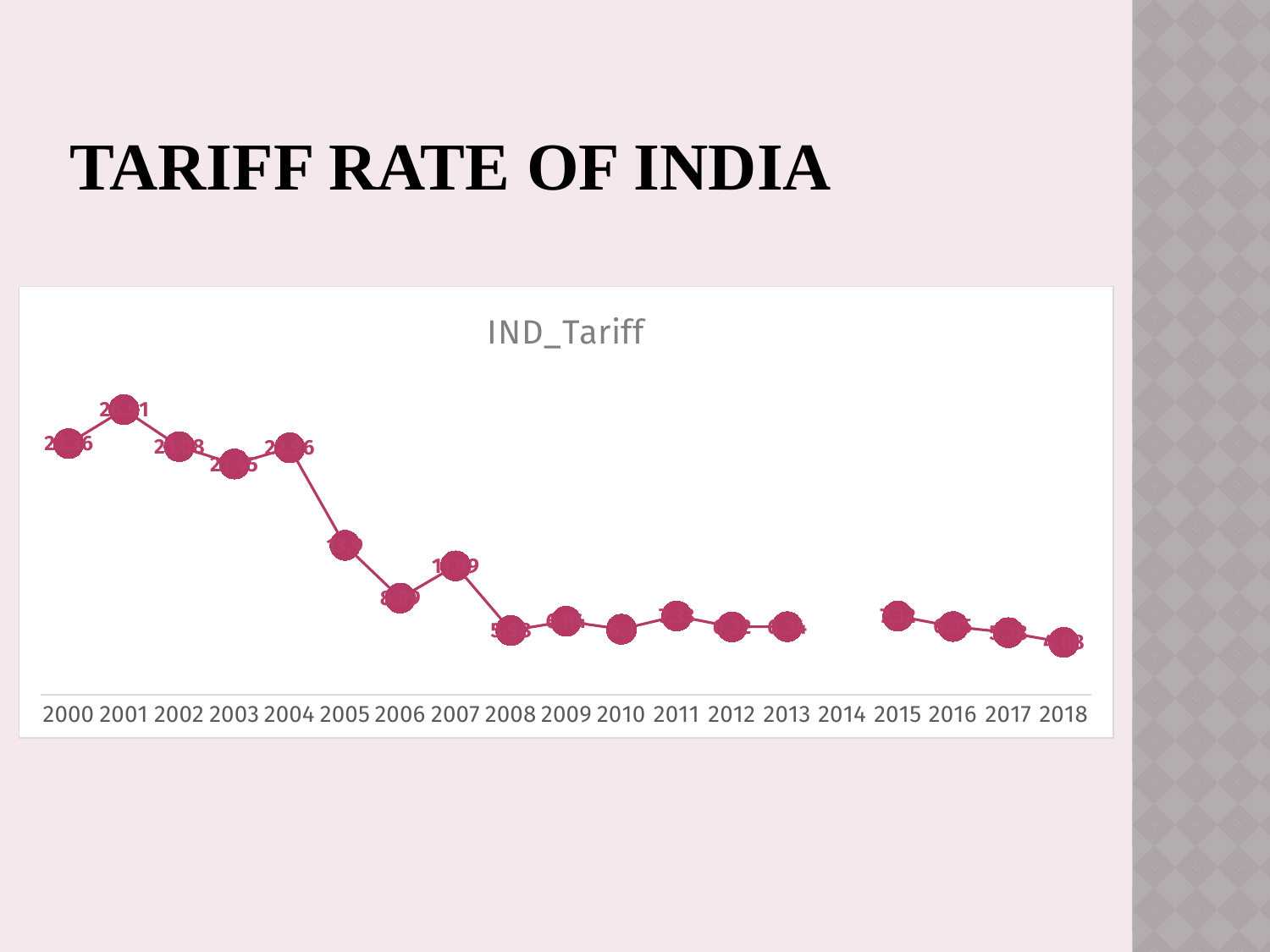

# Tariff Rate of India

### Chart:

| Category | IND_Tariff |
|---|---|
| 2000 | 23.36 |
| 2001 | 26.51 |
| 2002 | 23.08 |
| 2003 | 21.45 |
| 2004 | 22.96 |
| 2005 | 13.9 |
| 2006 | 8.99 |
| 2007 | 11.99 |
| 2008 | 5.98 |
| 2009 | 6.84 |
| 2010 | 6.1 |
| 2011 | 7.33 |
| 2012 | 6.32 |
| 2013 | 6.34 |
| 2014 | None |
| 2015 | 7.32 |
| 2016 | 6.35 |
| 2017 | 5.78 |
| 2018 | 4.88 |